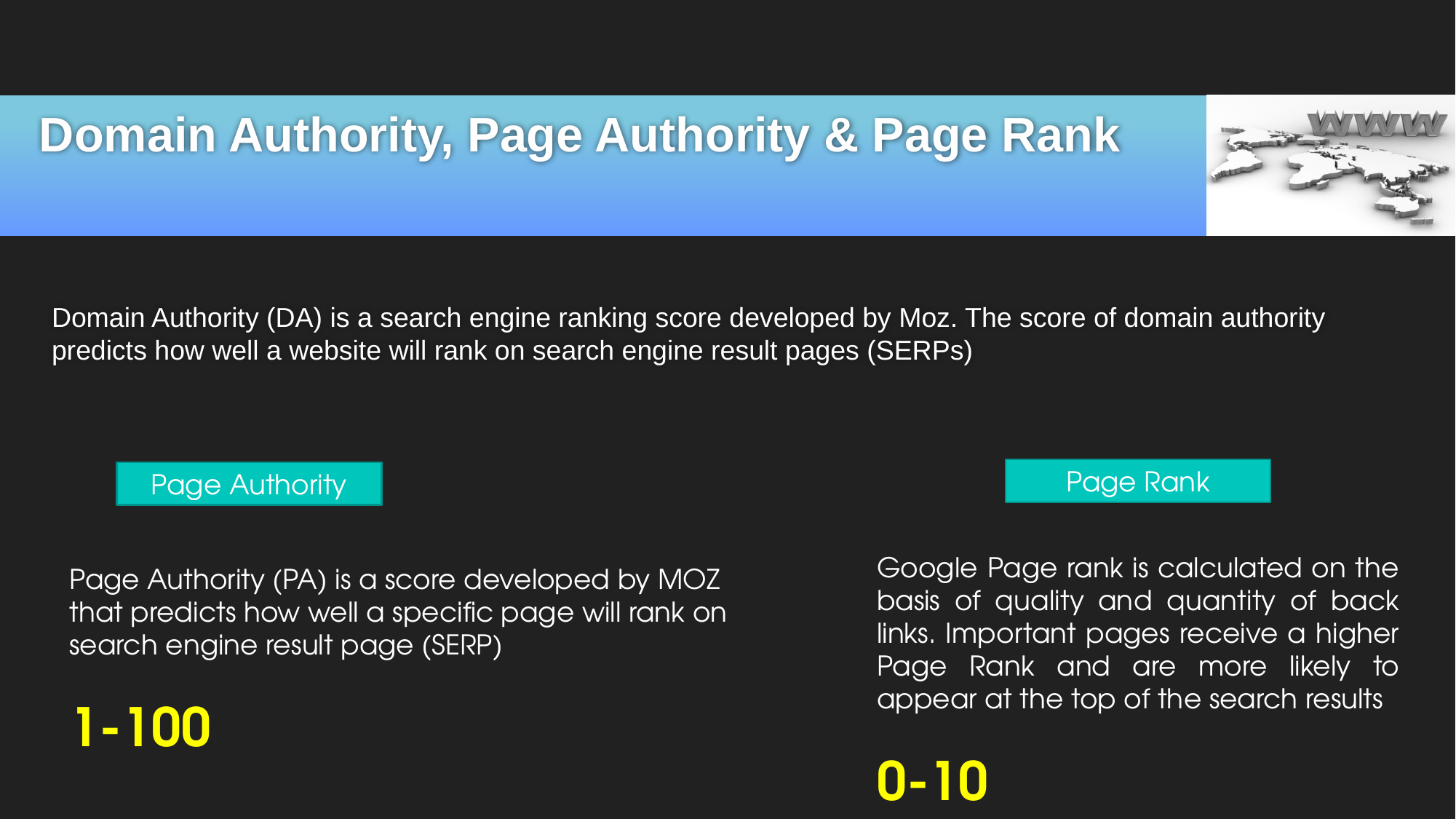

# Domain Authority, Page Authority & Page Rank

Domain Authority (DA) is a search engine ranking score developed by Moz. The score of domain authority predicts how well a website will rank on search engine result pages (SERPs)
Page Rank
Page Authority
Google Page rank is calculated on the basis of quality and quantity of back links. Important pages receive a higher Page Rank and are more likely to appear at the top of the search results

0-10
Page Authority (PA) is a score developed by MOZ that predicts how well a specific page will rank on search engine result page (SERP)

1-100